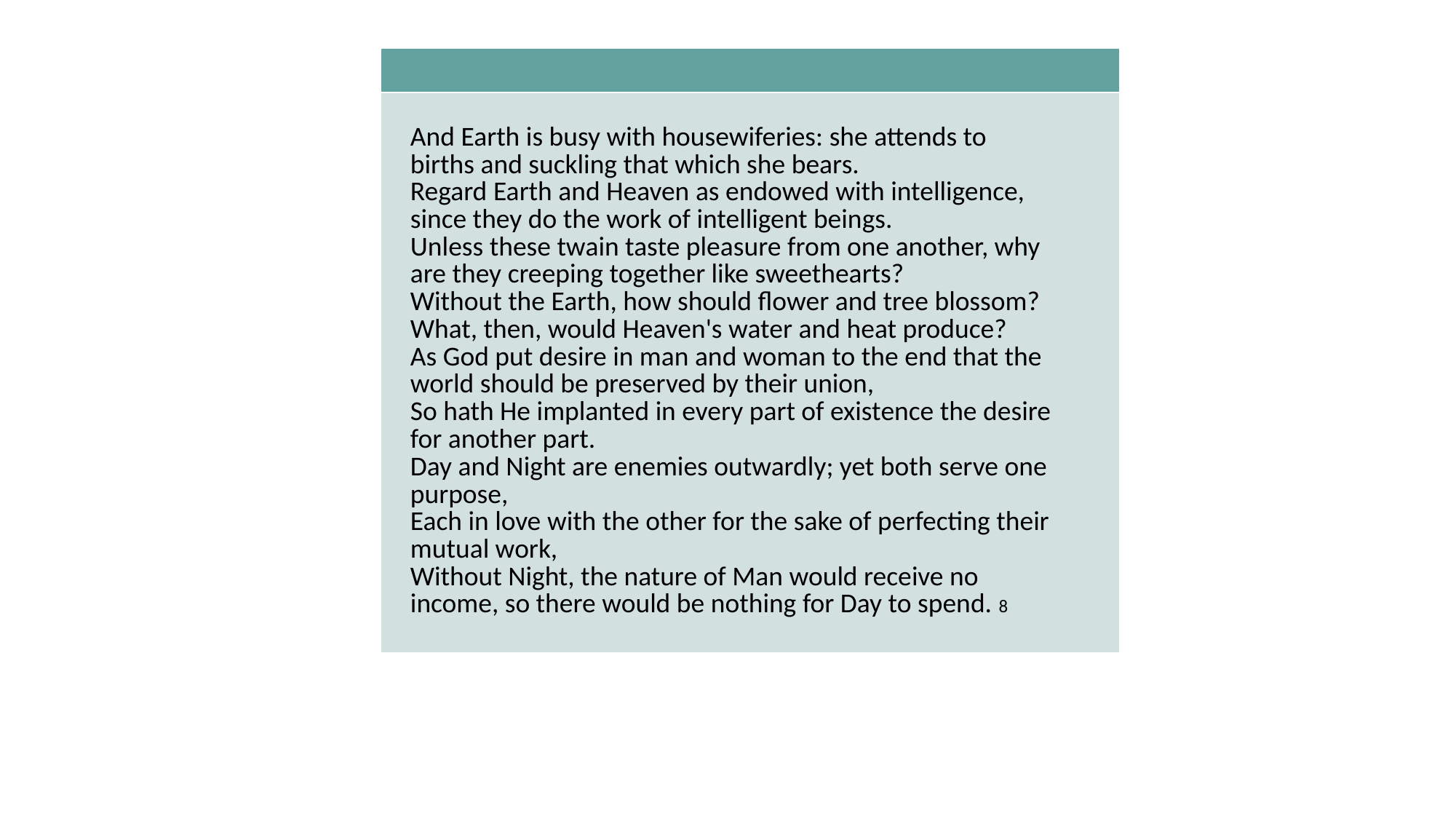

|  |
| --- |
| And Earth is busy with housewiferies: she attends to births and suckling that which she bears. Regard Earth and Heaven as endowed with intelligence, since they do the work of intelligent beings. Unless these twain taste pleasure from one another, why are they creeping together like sweethearts? Without the Earth, how should flower and tree blossom? What, then, would Heaven's water and heat produce? As God put desire in man and woman to the end that the world should be preserved by their union, So hath He implanted in every part of existence the desire for another part. Day and Night are enemies outwardly; yet both serve one purpose, Each in love with the other for the sake of perfecting their mutual work, Without Night, the nature of Man would receive no income, so there would be nothing for Day to spend. 8 |